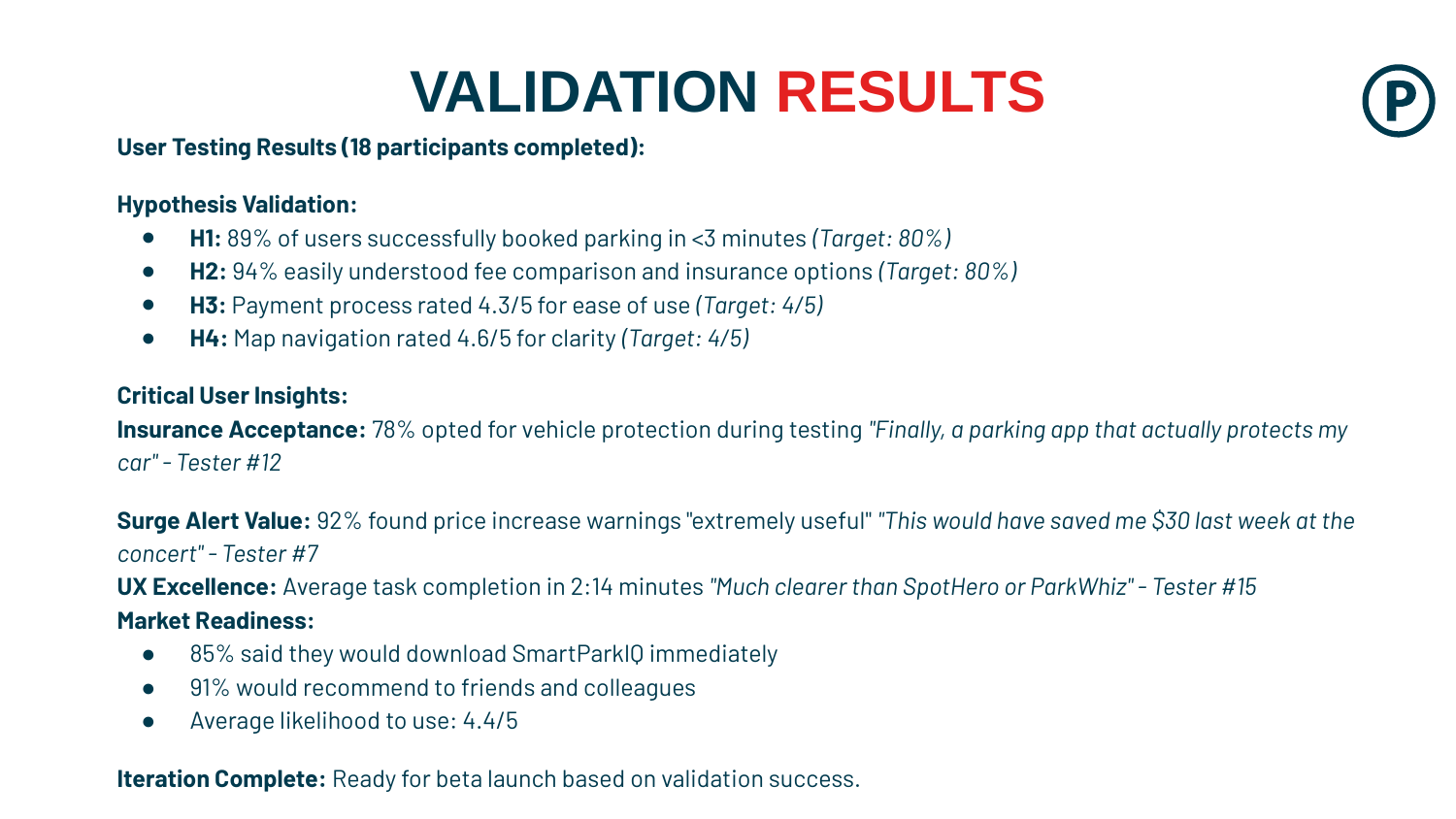

# VALIDATION RESULTS

User Testing Results (18 participants completed):
Hypothesis Validation:
H1: 89% of users successfully booked parking in <3 minutes (Target: 80%)
H2: 94% easily understood fee comparison and insurance options (Target: 80%)
H3: Payment process rated 4.3/5 for ease of use (Target: 4/5)
H4: Map navigation rated 4.6/5 for clarity (Target: 4/5)
Critical User Insights:
Insurance Acceptance: 78% opted for vehicle protection during testing "Finally, a parking app that actually protects my car" - Tester #12
Surge Alert Value: 92% found price increase warnings "extremely useful" "This would have saved me $30 last week at the concert" - Tester #7
UX Excellence: Average task completion in 2:14 minutes "Much clearer than SpotHero or ParkWhiz" - Tester #15
Market Readiness:
85% said they would download SmartParkIQ immediately
91% would recommend to friends and colleagues
Average likelihood to use: 4.4/5
Iteration Complete: Ready for beta launch based on validation success.